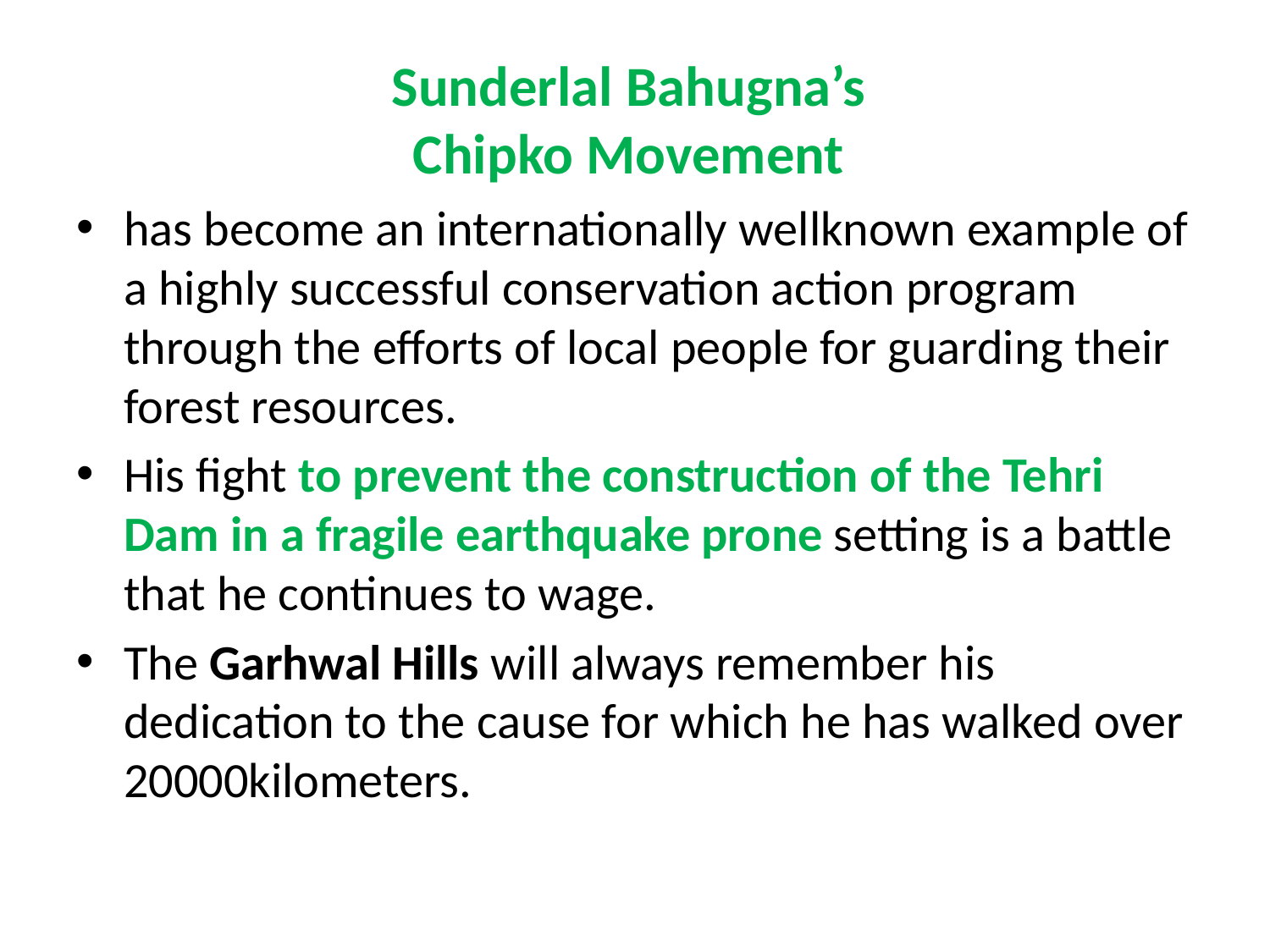

# Sunderlal Bahugna’s Chipko Movement
has become an internationally wellknown example of a highly successful conservation action program through the efforts of local people for guarding their forest resources.
His fight to prevent the construction of the Tehri Dam in a fragile earthquake prone setting is a battle that he continues to wage.
The Garhwal Hills will always remember his dedication to the cause for which he has walked over 20000kilometers.